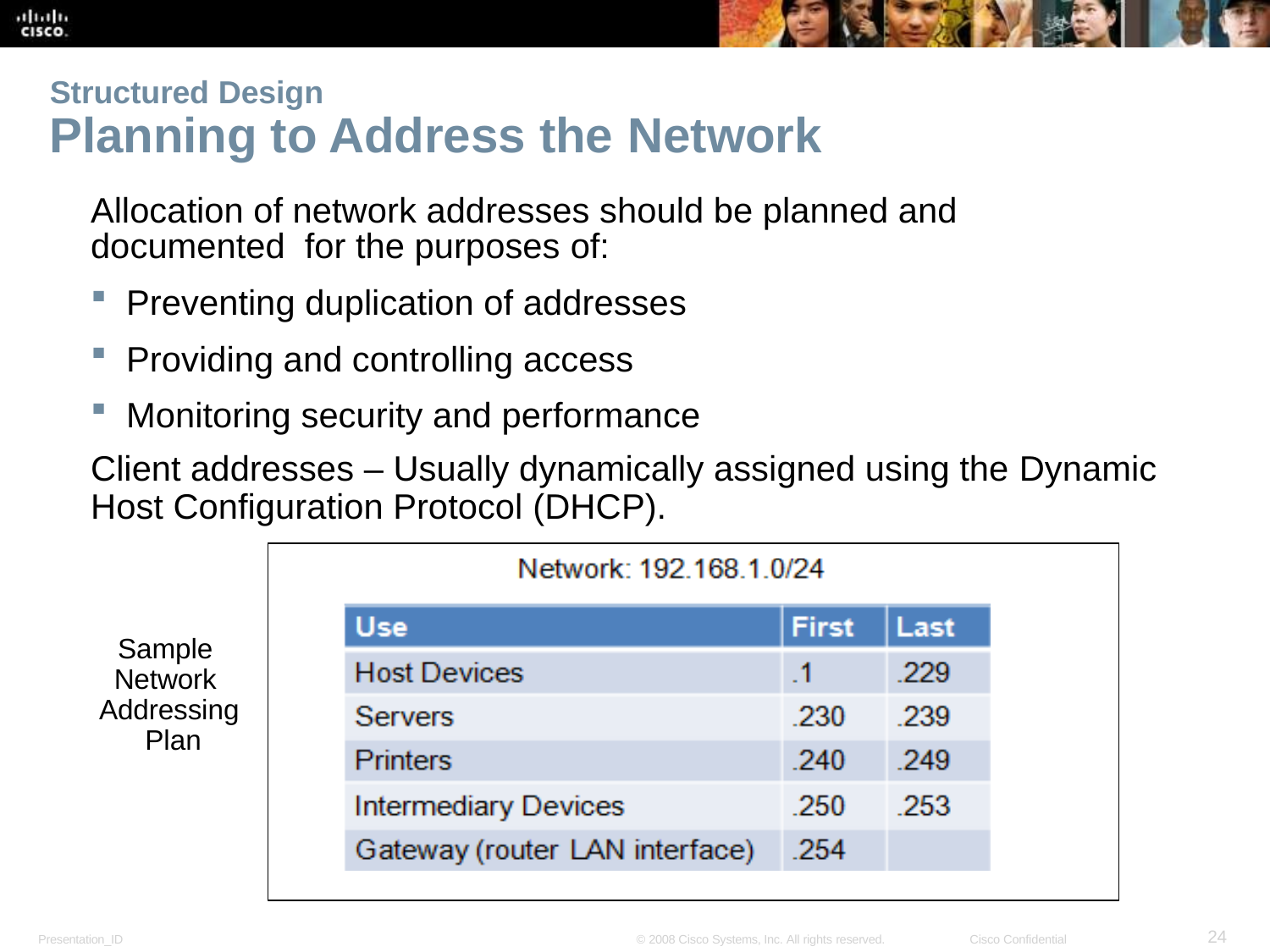

Structured Design
# Planning to Address the Network
Allocation of network addresses should be planned and documented  for the purposes of:
Preventing duplication of addresses
Providing and controlling access
Monitoring security and performance
Client addresses – Usually dynamically assigned using the Dynamic
Host Configuration Protocol (DHCP).

Sample  Network  Addressing  Plan
24
Presentation_ID
© 2008 Cisco Systems, Inc. All rights reserved.
Cisco Confidential